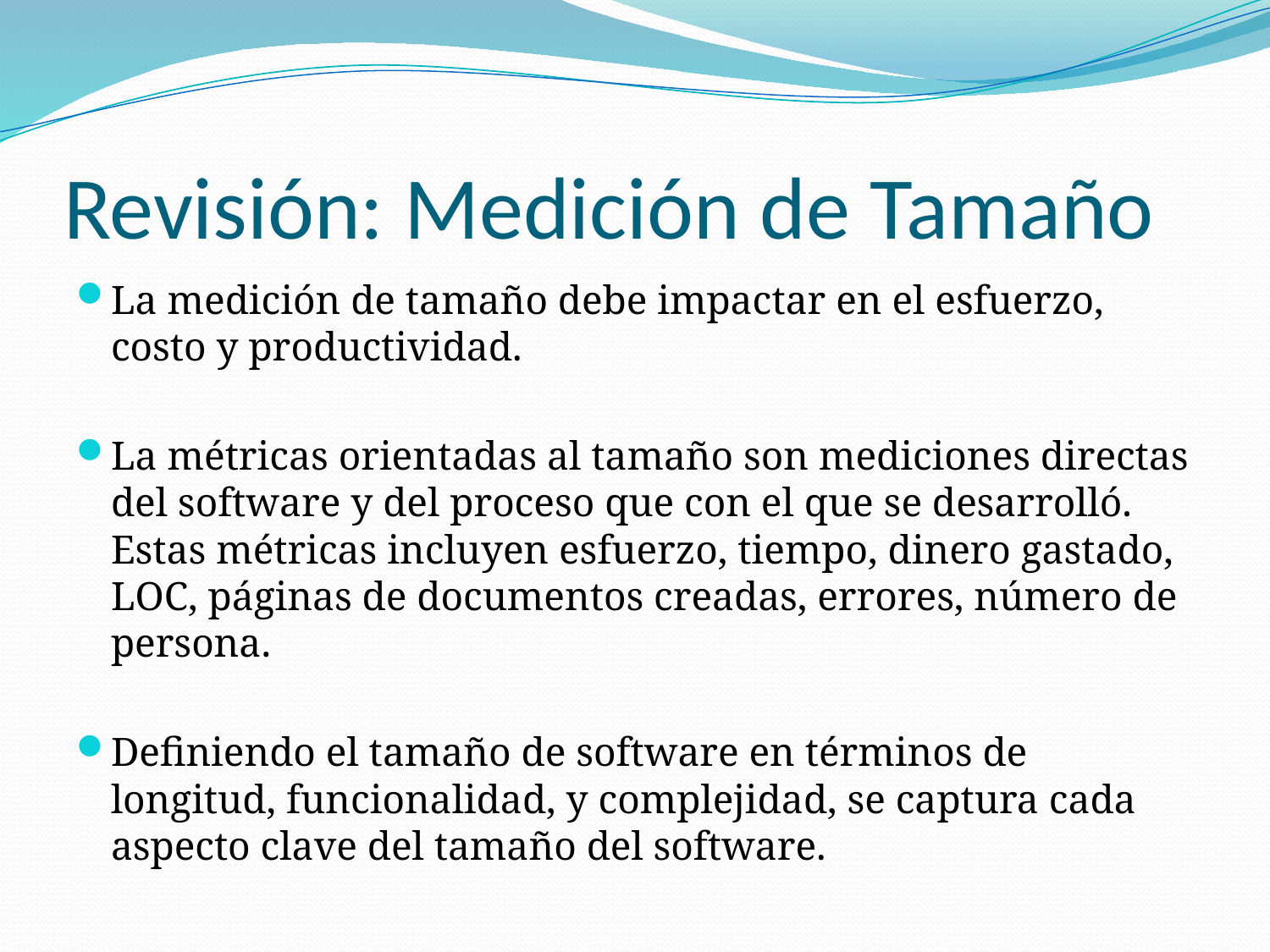

# Revisión: Medición de Tamaño
La medición de tamaño debe impactar en el esfuerzo, costo y productividad.

La métricas orientadas al tamaño son mediciones directas del software y del proceso que con el que se desarrolló. Estas métricas incluyen esfuerzo, tiempo, dinero gastado, LOC, páginas de documentos creadas, errores, número de persona.

Definiendo el tamaño de software en términos de longitud, funcionalidad, y complejidad, se captura cada aspecto clave del tamaño del software.